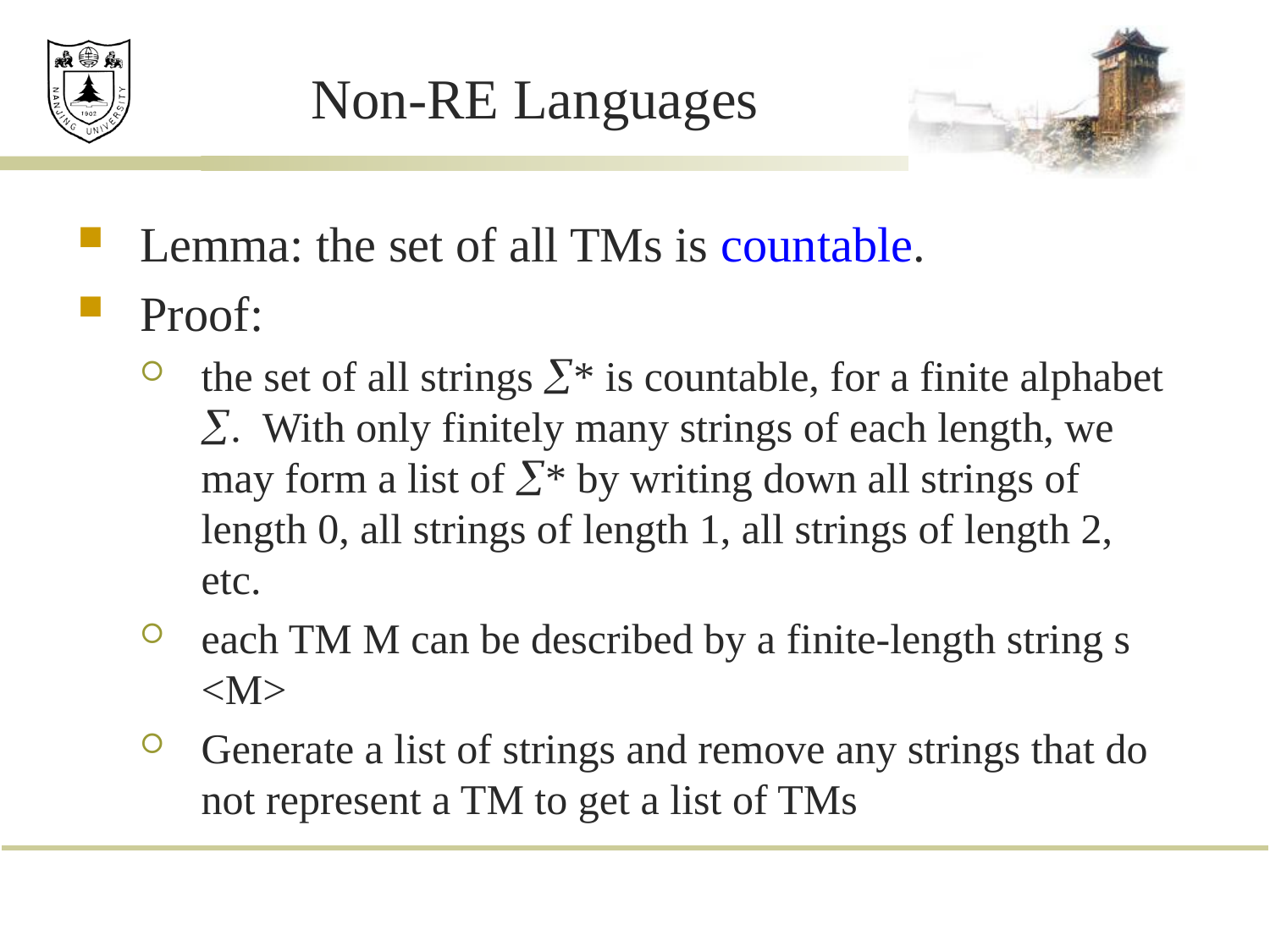

# Non-RE Languages
Lemma: the set of all TMs is countable.
Proof:
the set of all strings ∑* is countable, for a finite alphabet ∑.  With only finitely many strings of each length, we may form a list of ∑* by writing down all strings of length 0, all strings of length 1, all strings of length 2, etc.
each TM M can be described by a finite-length string s <M>
Generate a list of strings and remove any strings that do not represent a TM to get a list of TMs